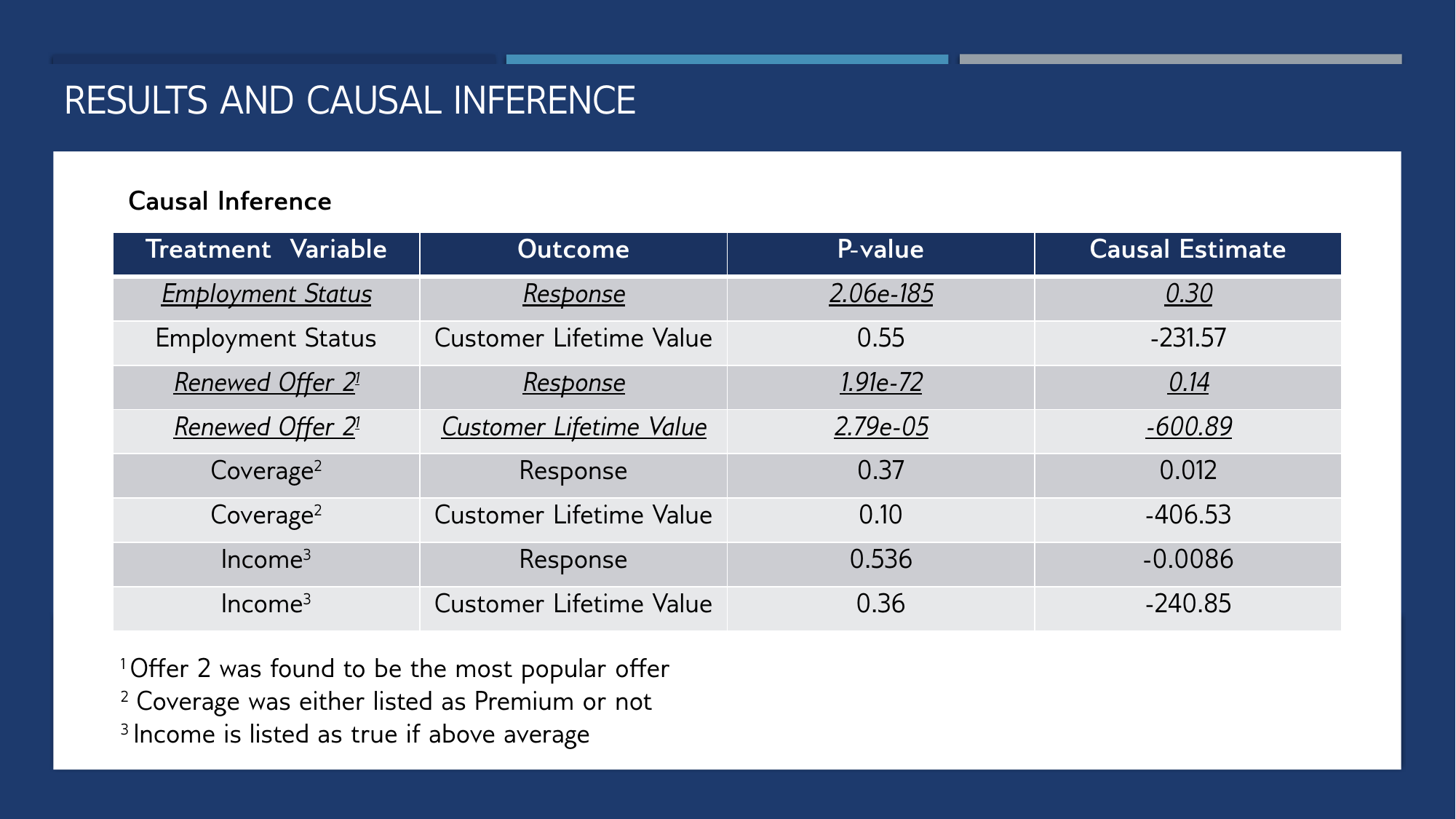

# RESULTS AND CAUSAL INFERENCE

Causal Inference
| Treatment Variable | Outcome | P-value | Causal Estimate |
| --- | --- | --- | --- |
| Employment Status | Response | 2.06e-185 | 0.30 |
| Employment Status | Customer Lifetime Value | 0.55 | -231.57 |
| Renewed Offer 21 | Response | 1.91e-72 | 0.14 |
| Renewed Offer 21 | Customer Lifetime Value | 2.79e-05 | -600.89 |
| Coverage2 | Response | 0.37 | 0.012 |
| Coverage2 | Customer Lifetime Value | 0.10 | -406.53 |
| Income3 | Response | 0.536 | -0.0086 |
| Income3 | Customer Lifetime Value | 0.36 | -240.85 |

1 Offer 2 was found to be the most popular offer
2 Coverage was either listed as Premium or not
3 Income is listed as true if above average